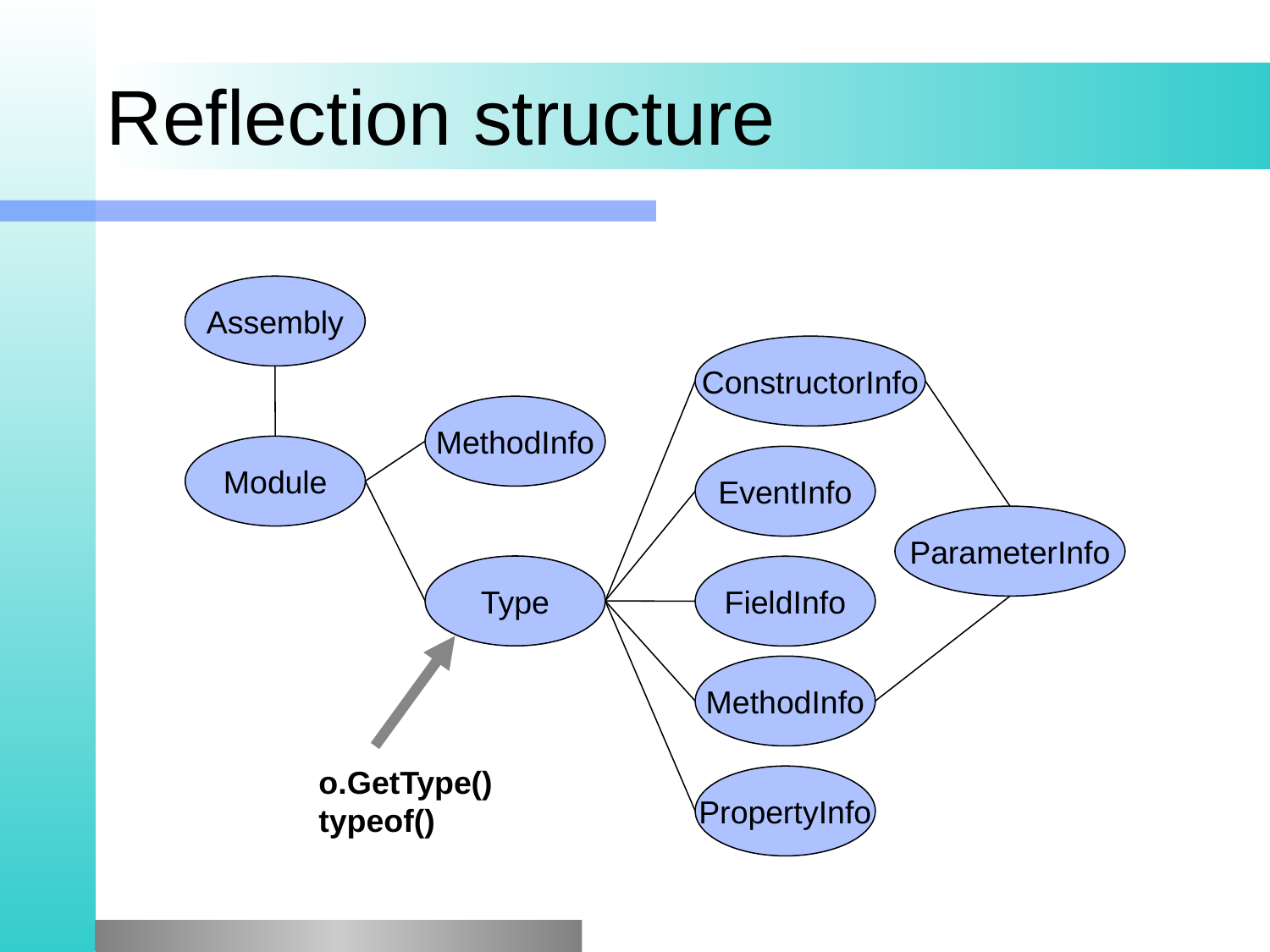

# Reflection structure
Assembly
ConstructorInfo
MethodInfo
Module
EventInfo
ParameterInfo
Type
FieldInfo

MethodInfo
o.GetType()
typeof()
PropertyInfo